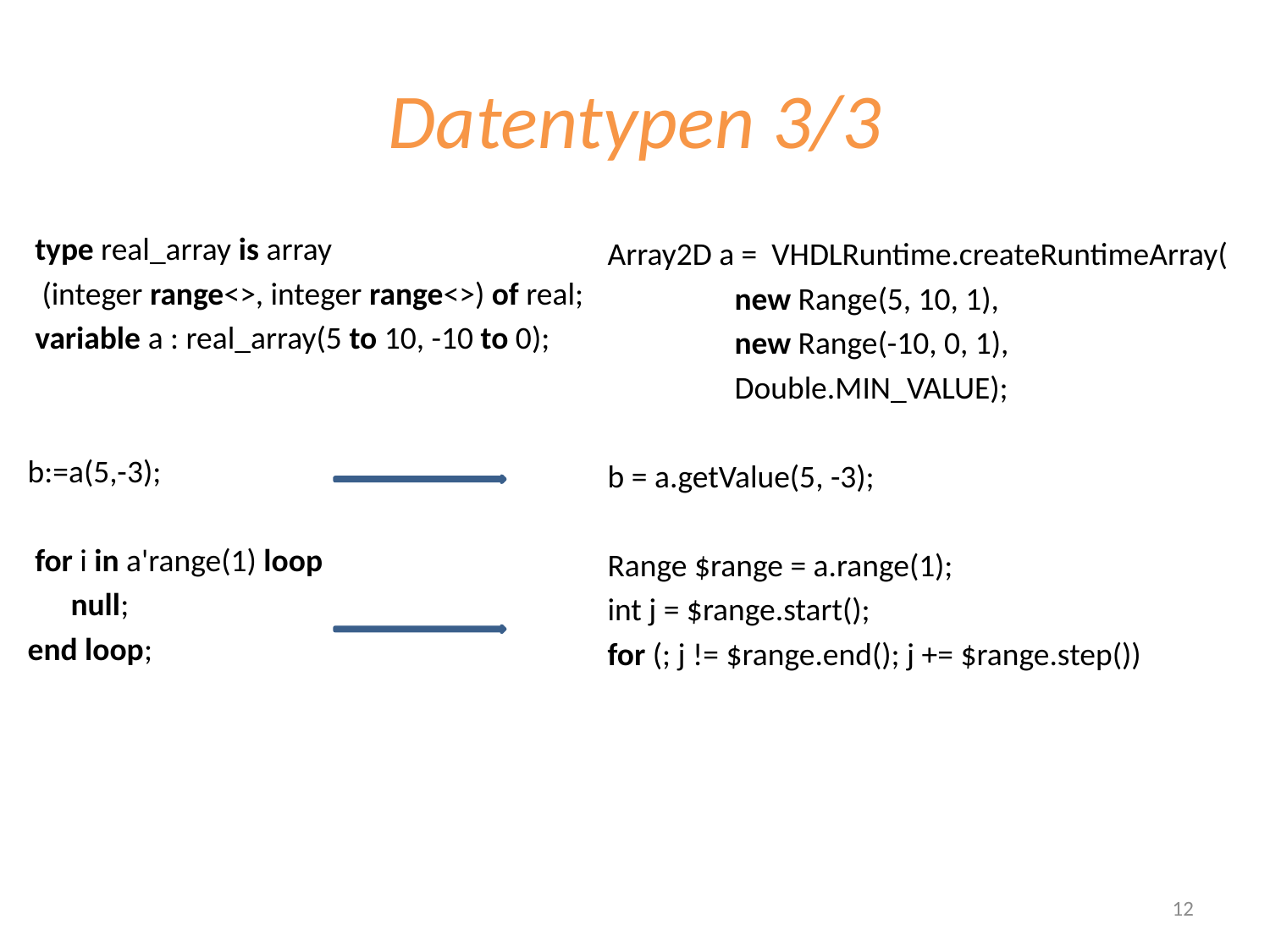

# Datentypen 3/3
 type real_array is array
  (integer range<>, integer range<>) of real;
 variable a : real_array(5 to 10, -10 to 0);

b:=a(5,-3);

 for i in a'range(1) loop
      null;
end loop;
Array2D a =  VHDLRuntime.createRuntimeArray(
	new Range(5, 10, 1),
	new Range(-10, 0, 1),
	Double.MIN_VALUE);

b = a.getValue(5, -3);

Range $range = a.range(1);
int j = $range.start();
for (; j != $range.end(); j += $range.step())

12